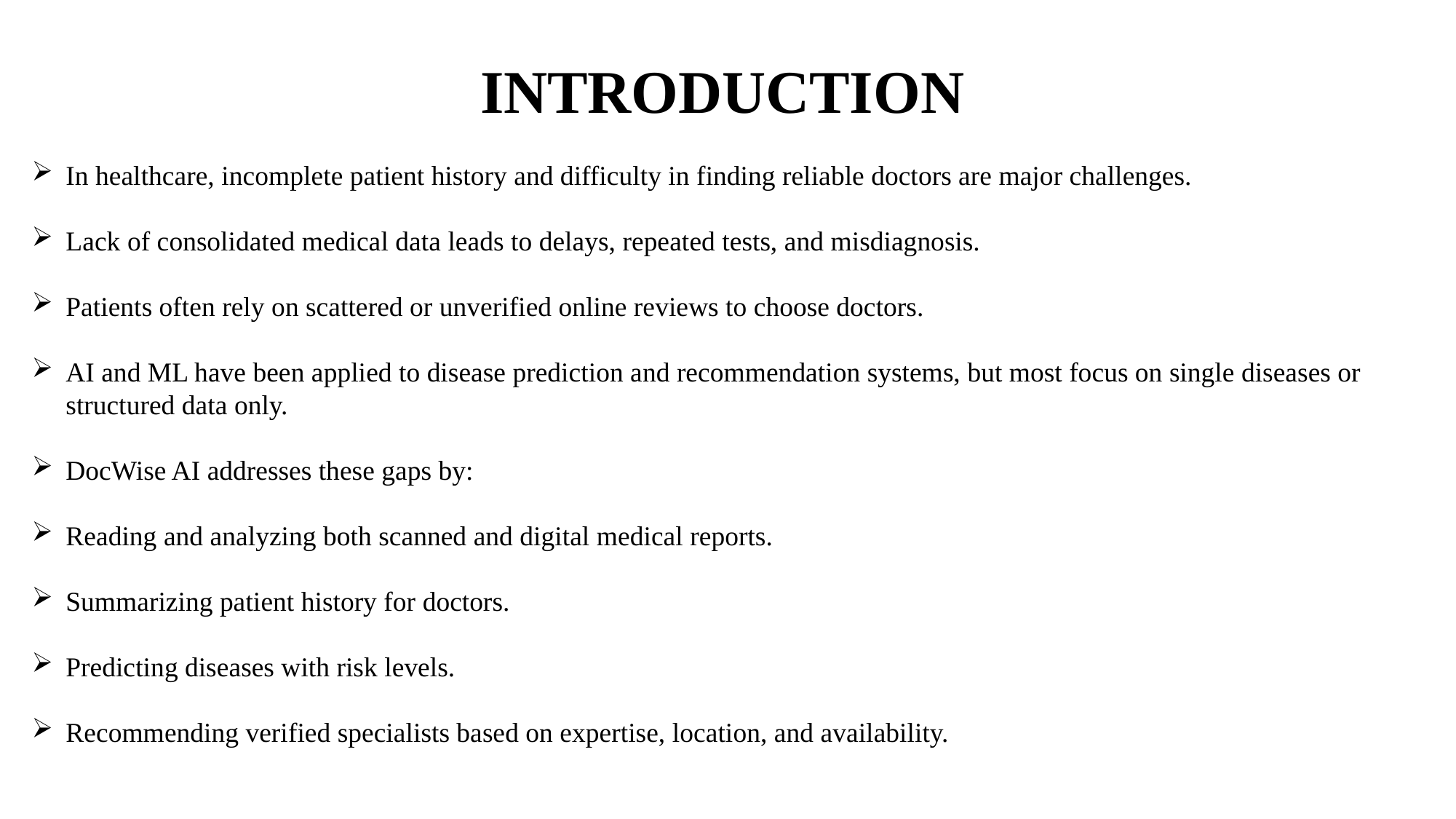

INTRODUCTION
In healthcare, incomplete patient history and difficulty in finding reliable doctors are major challenges.

Lack of consolidated medical data leads to delays, repeated tests, and misdiagnosis.

Patients often rely on scattered or unverified online reviews to choose doctors.

AI and ML have been applied to disease prediction and recommendation systems, but most focus on single diseases or structured data only.

DocWise AI addresses these gaps by:

Reading and analyzing both scanned and digital medical reports.
Summarizing patient history for doctors.

Predicting diseases with risk levels.

Recommending verified specialists based on expertise, location, and availability.